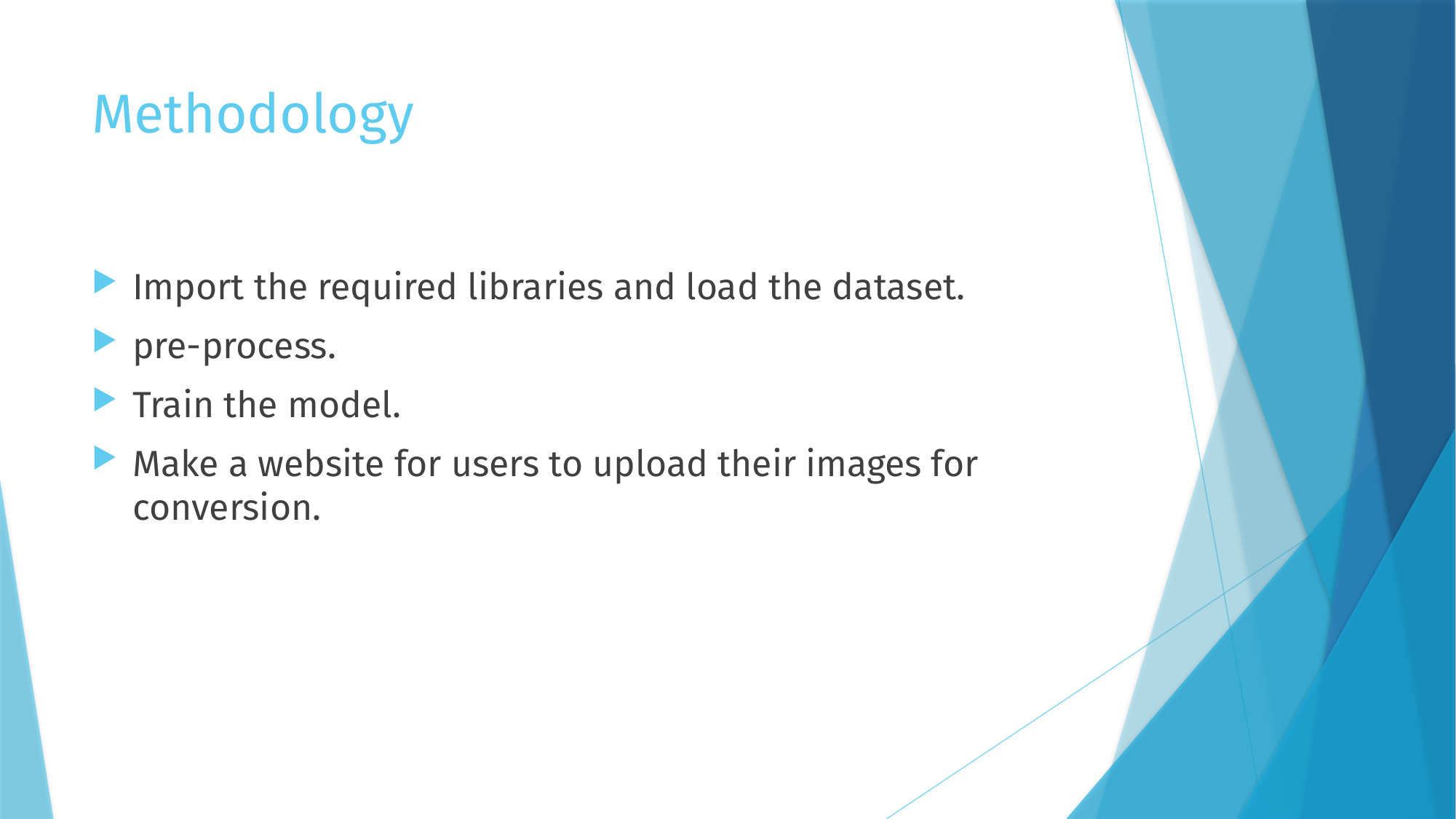

# Methodology
Import the required libraries and load the dataset.
pre-process.
Train the model.
Make a website for users to upload their images for conversion.